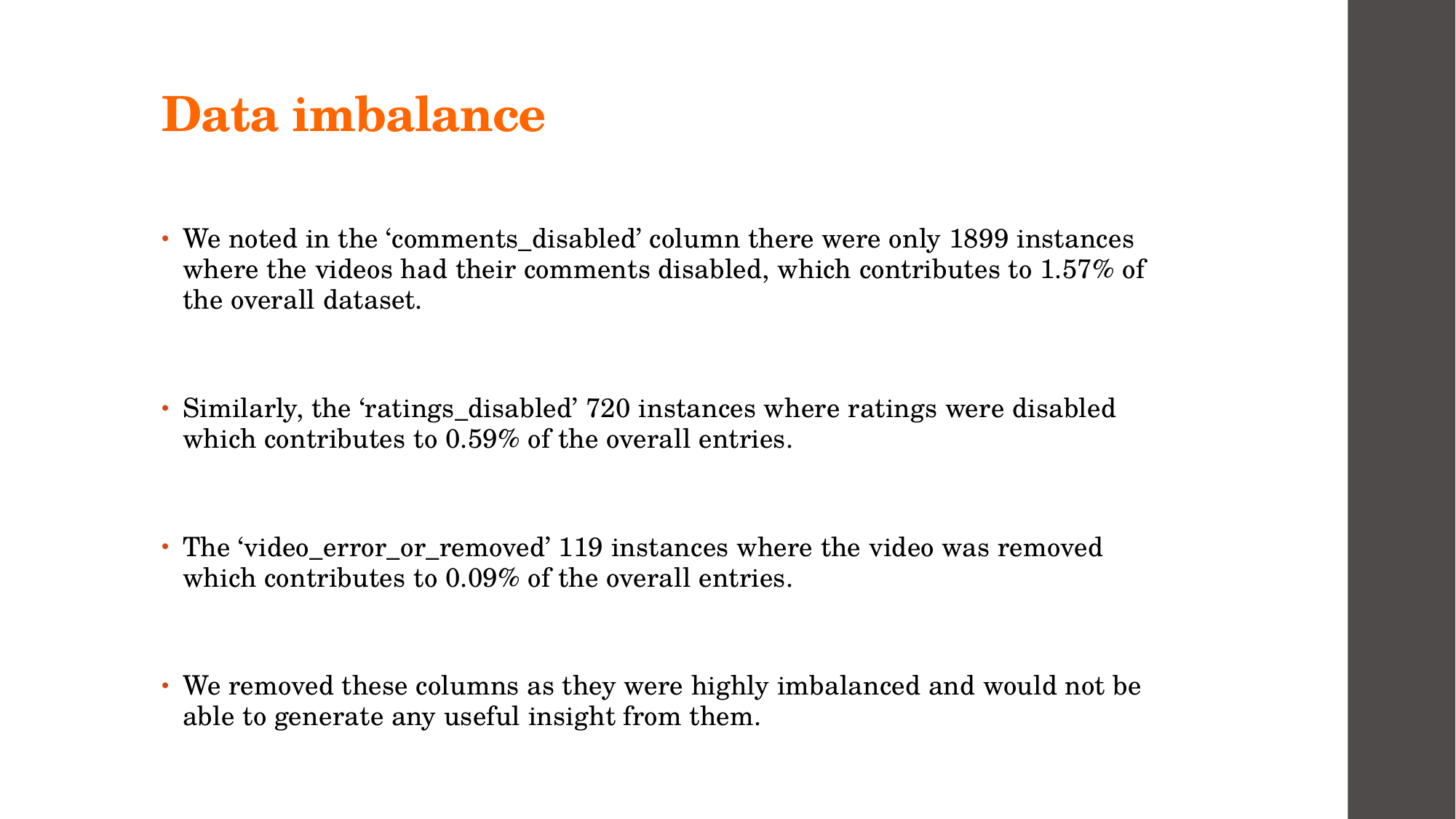

# Data imbalance
We noted in the ‘comments_disabled’ column there were only 1899 instances where the videos had their comments disabled, which contributes to 1.57% of the overall dataset.

Similarly, the ‘ratings_disabled’ 720 instances where ratings were disabled which contributes to 0.59% of the overall entries.

The ‘video_error_or_removed’ 119 instances where the video was removed which contributes to 0.09% of the overall entries.

We removed these columns as they were highly imbalanced and would not be able to generate any useful insight from them.